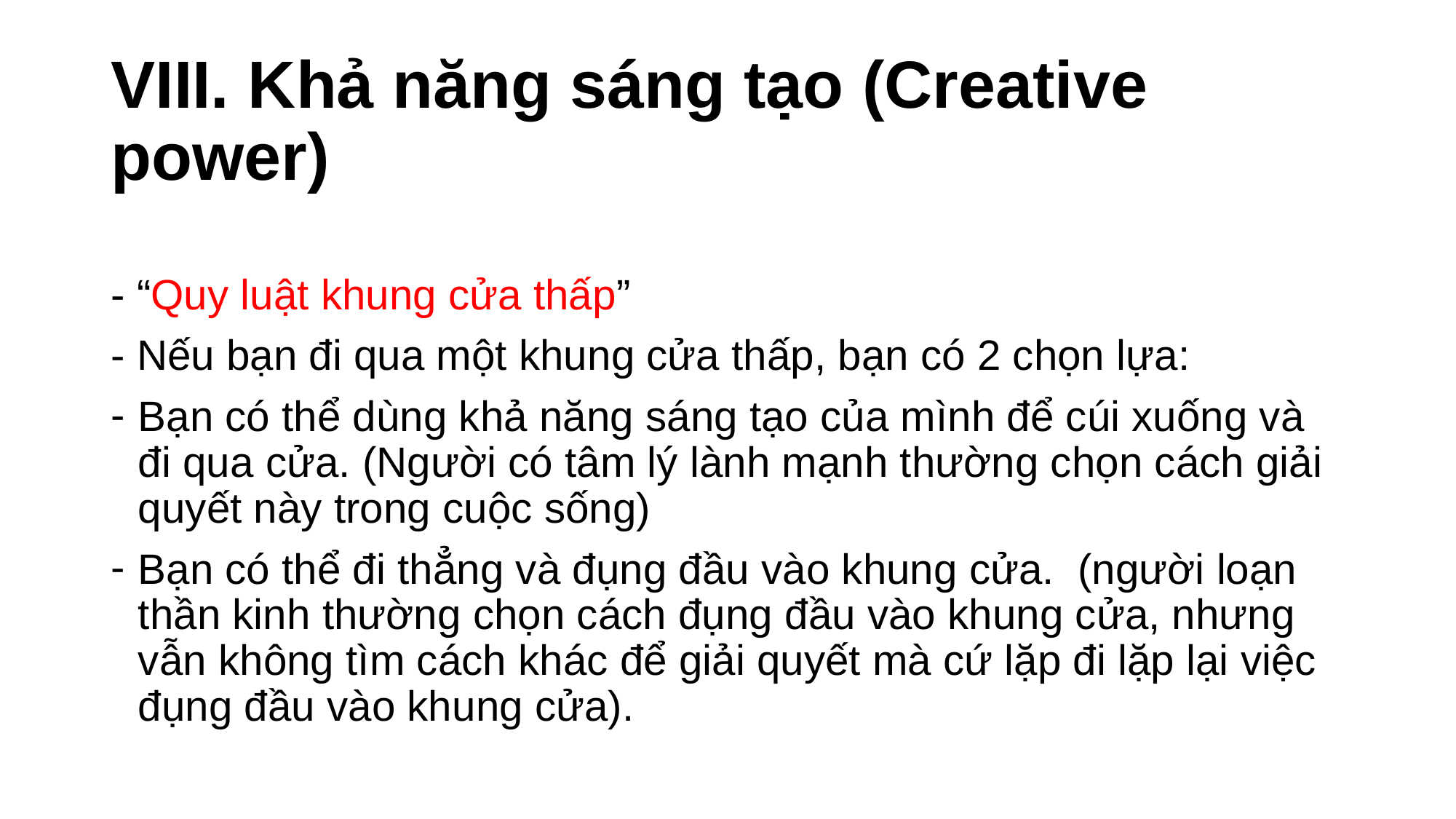

# VIII. Khả năng sáng tạo (Creative power)
- “Quy luật khung cửa thấp”
- Nếu bạn đi qua một khung cửa thấp, bạn có 2 chọn lựa:
Bạn có thể dùng khả năng sáng tạo của mình để cúi xuống và đi qua cửa. (Người có tâm lý lành mạnh thường chọn cách giải quyết này trong cuộc sống)
Bạn có thể đi thẳng và đụng đầu vào khung cửa.  (người loạn thần kinh thường chọn cách đụng đầu vào khung cửa, nhưng vẫn không tìm cách khác để giải quyết mà cứ lặp đi lặp lại việc đụng đầu vào khung cửa).